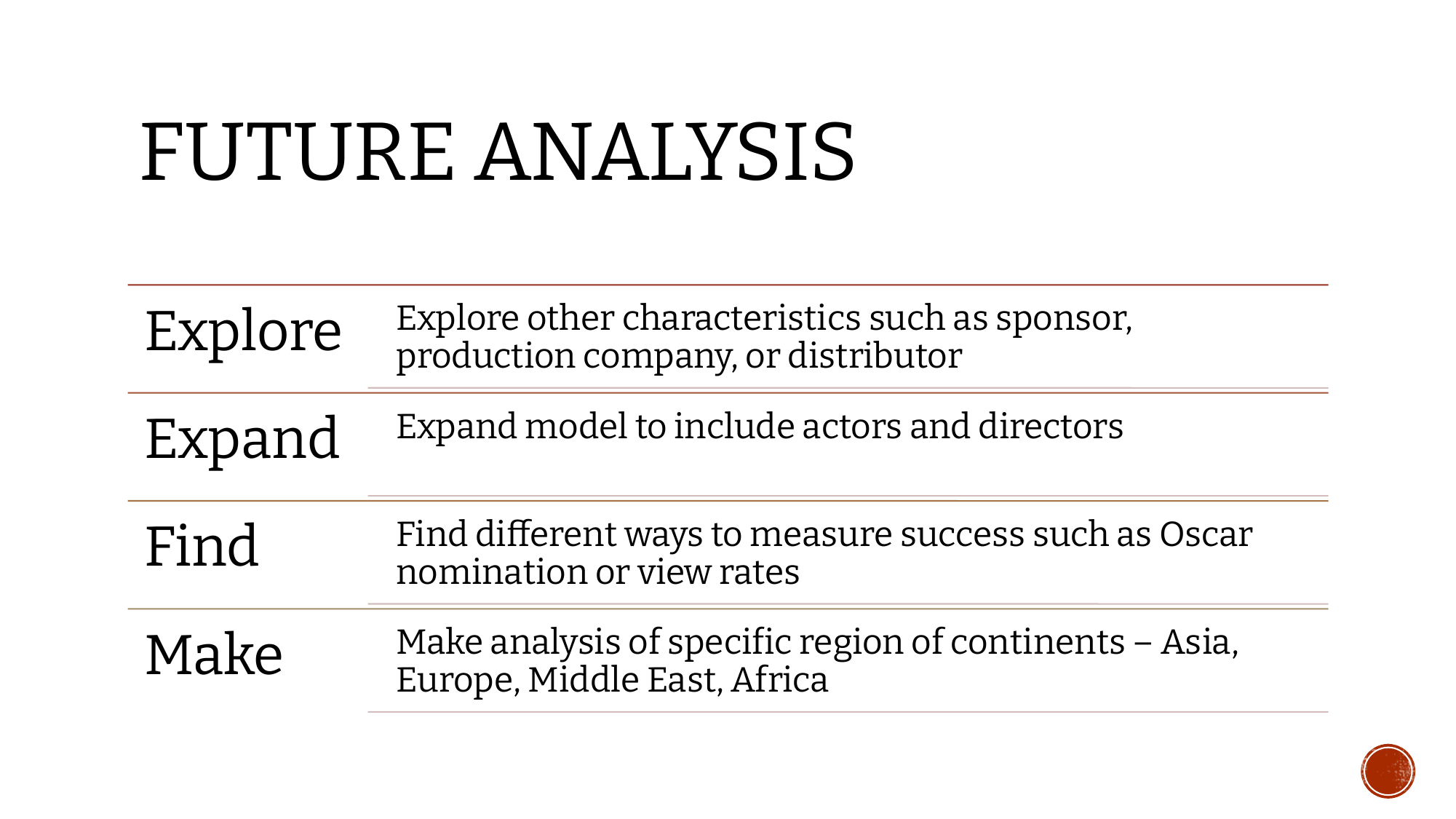

# Future Analysis
Explore
Explore other characteristics such as sponsor, production company, or distributor
Expand
Expand model to include actors and directors
Find
Find different ways to measure success such as Oscar nomination or view rates
Make
Make analysis of specific region of continents – Asia, Europe, Middle East, Africa